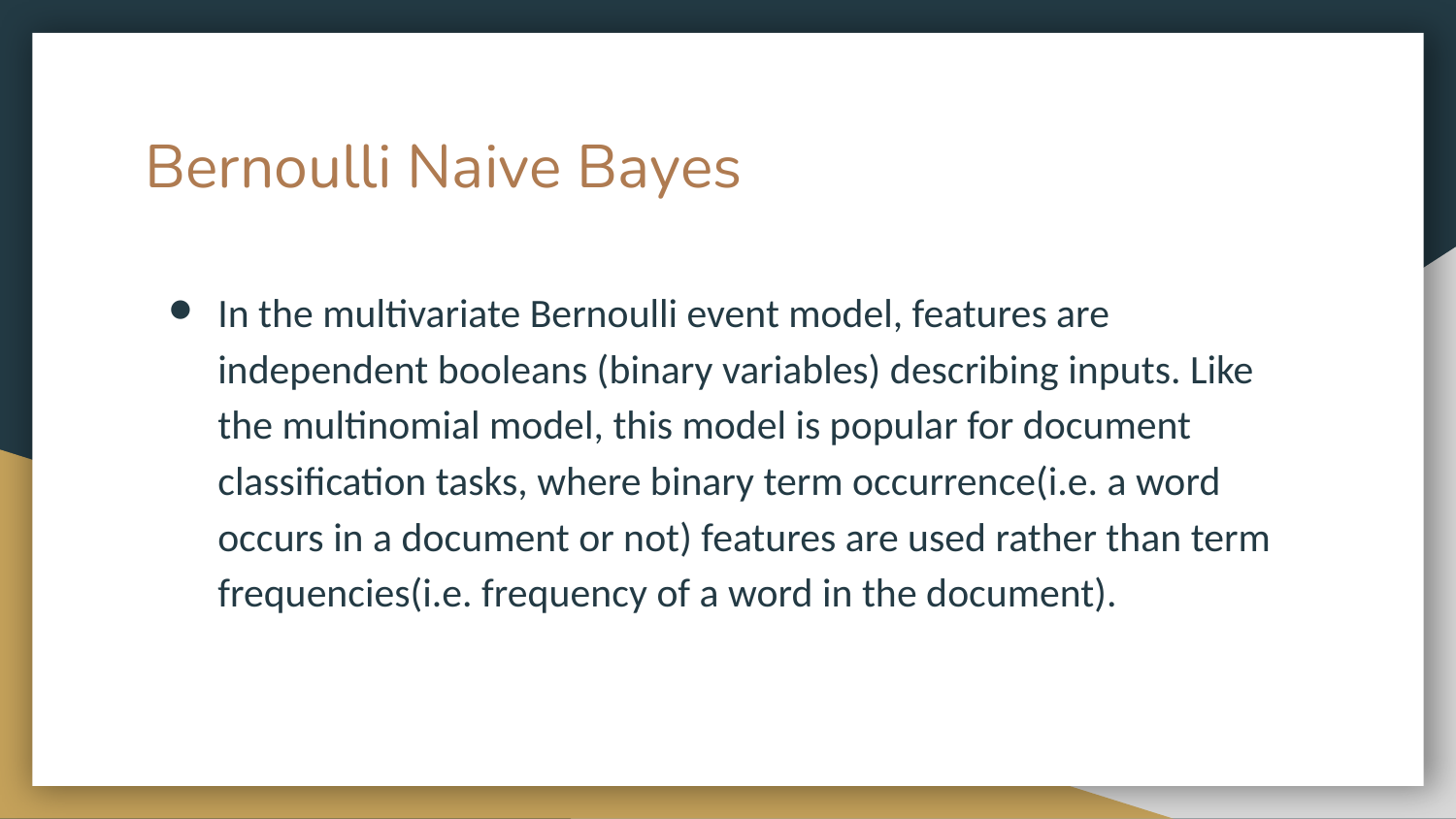

# Bernoulli Naive Bayes
In the multivariate Bernoulli event model, features are independent booleans (binary variables) describing inputs. Like the multinomial model, this model is popular for document classification tasks, where binary term occurrence(i.e. a word occurs in a document or not) features are used rather than term frequencies(i.e. frequency of a word in the document).